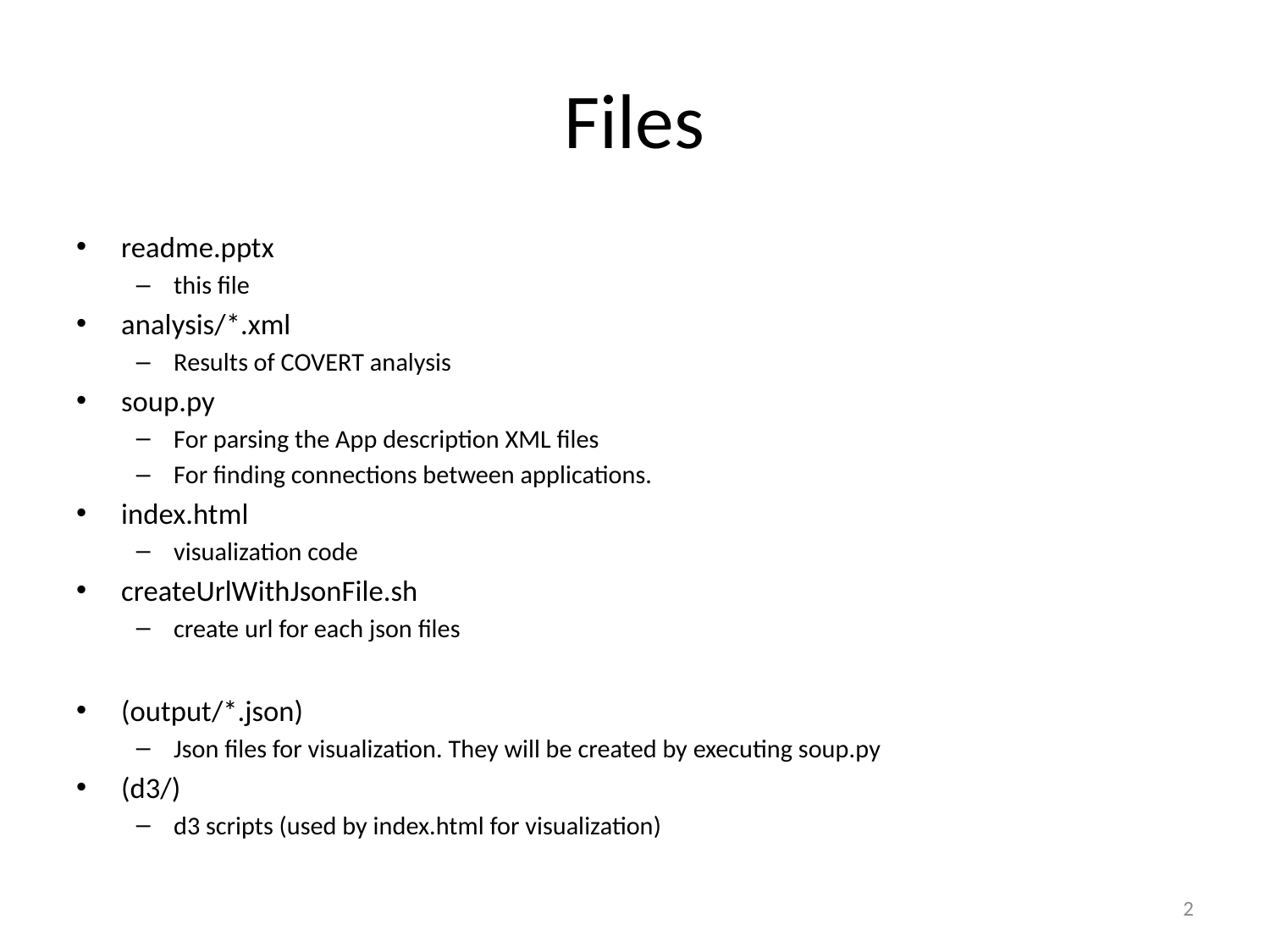

# Files
readme.pptx
this file
analysis/*.xml
Results of COVERT analysis
soup.py
For parsing the App description XML files
For finding connections between applications.
index.html
visualization code
createUrlWithJsonFile.sh
create url for each json files

(output/*.json)
Json files for visualization. They will be created by executing soup.py
(d3/)
d3 scripts (used by index.html for visualization)
2